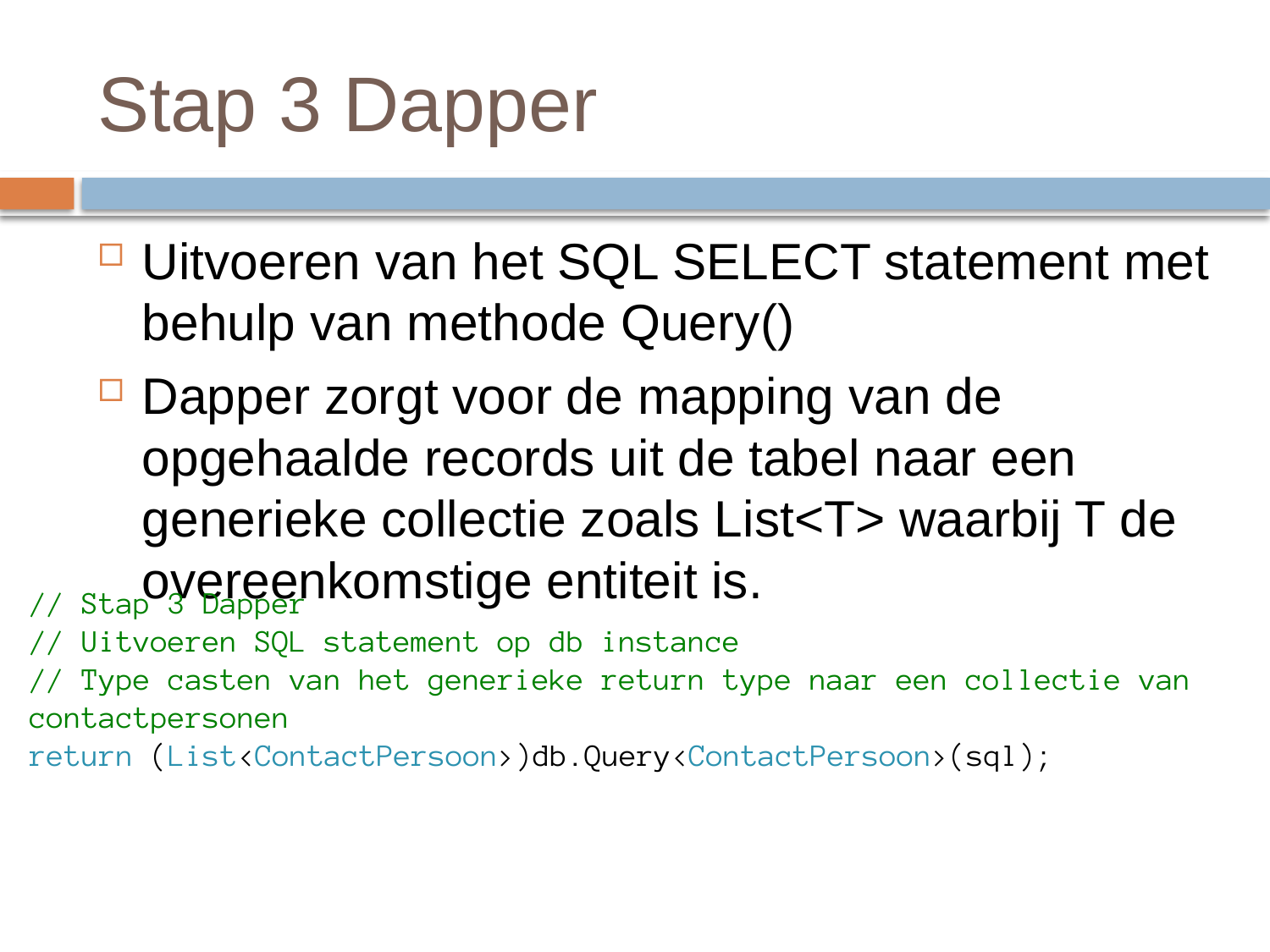

# Stap 3 Dapper
Uitvoeren van het SQL SELECT statement met behulp van methode Query()
Dapper zorgt voor de mapping van de opgehaalde records uit de tabel naar een generieke collectie zoals List<T> waarbij T de overeenkomstige entiteit is.
// Stap 3 Dapper
// Uitvoeren SQL statement op db instance
// Type casten van het generieke return type naar een collectie van contactpersonen
return (List<ContactPersoon>)db.Query<ContactPersoon>(sql);